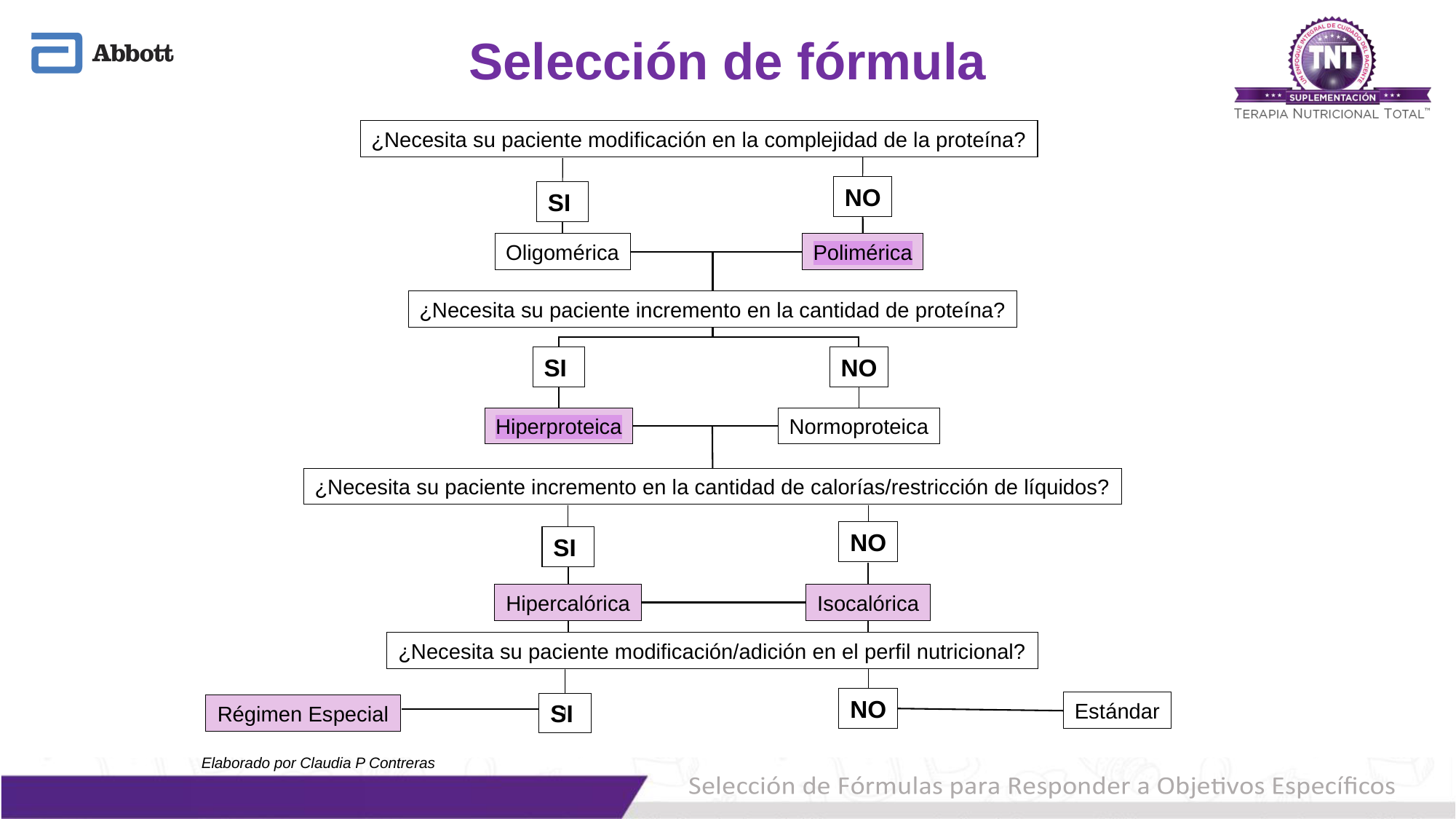

Selección de fórmula
¿Necesita su paciente modificación en la complejidad de la proteína?
NO
SI
Oligomérica
Polimérica
¿Necesita su paciente incremento en la cantidad de proteína?
SI
NO
Hiperproteica
Normoproteica
¿Necesita su paciente incremento en la cantidad de calorías/restricción de líquidos?
NO
SI
Hipercalórica
Isocalórica
¿Necesita su paciente modificación/adición en el perfil nutricional?
NO
Estándar
SI
Régimen Especial
Elaborado por Claudia P Contreras